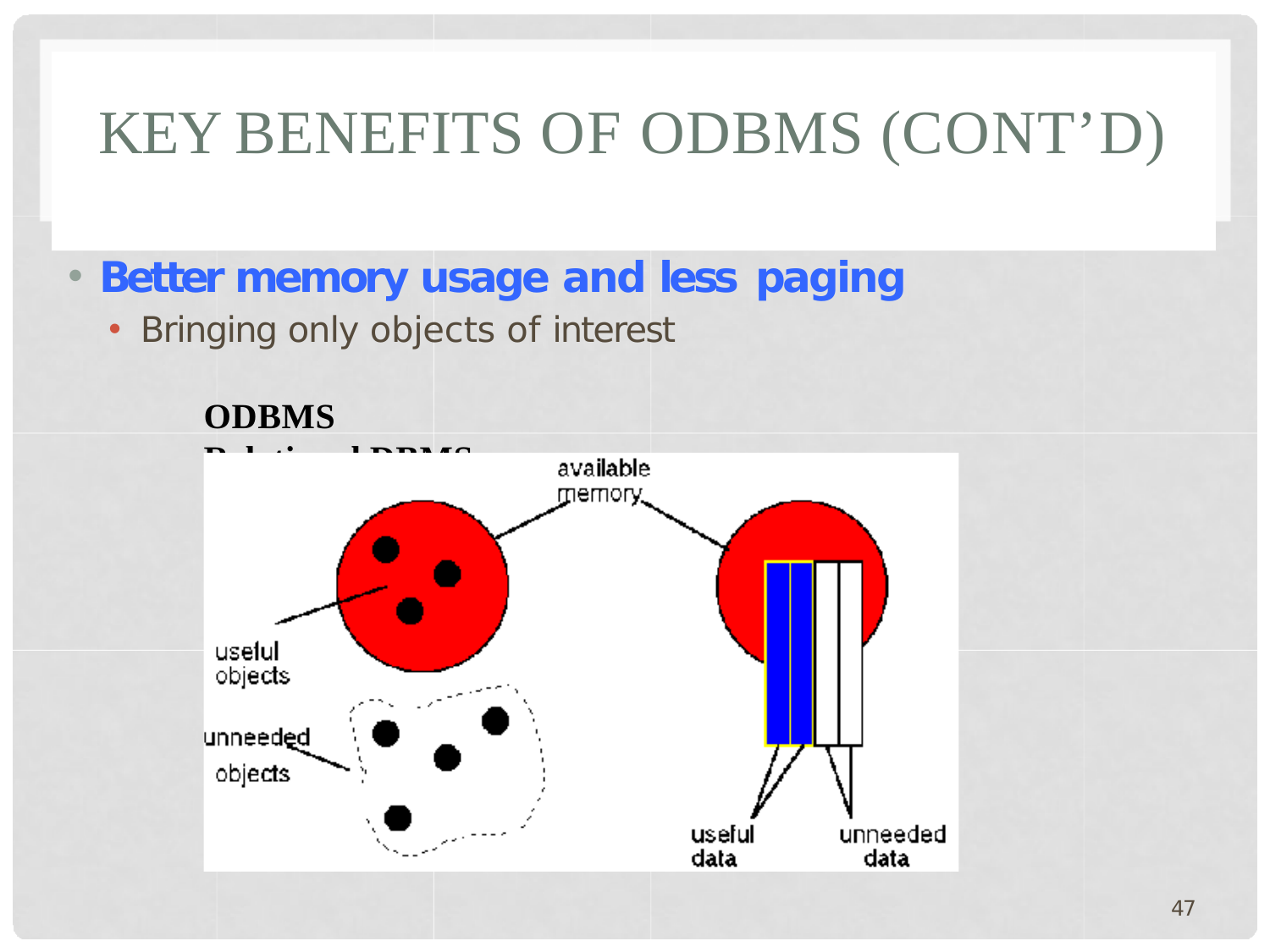

# KEY BENEFITS OF ODBMS (CONT’D)
Better memory usage and less paging
Bringing only objects of interest

ODBMS	Relational DBMS

47